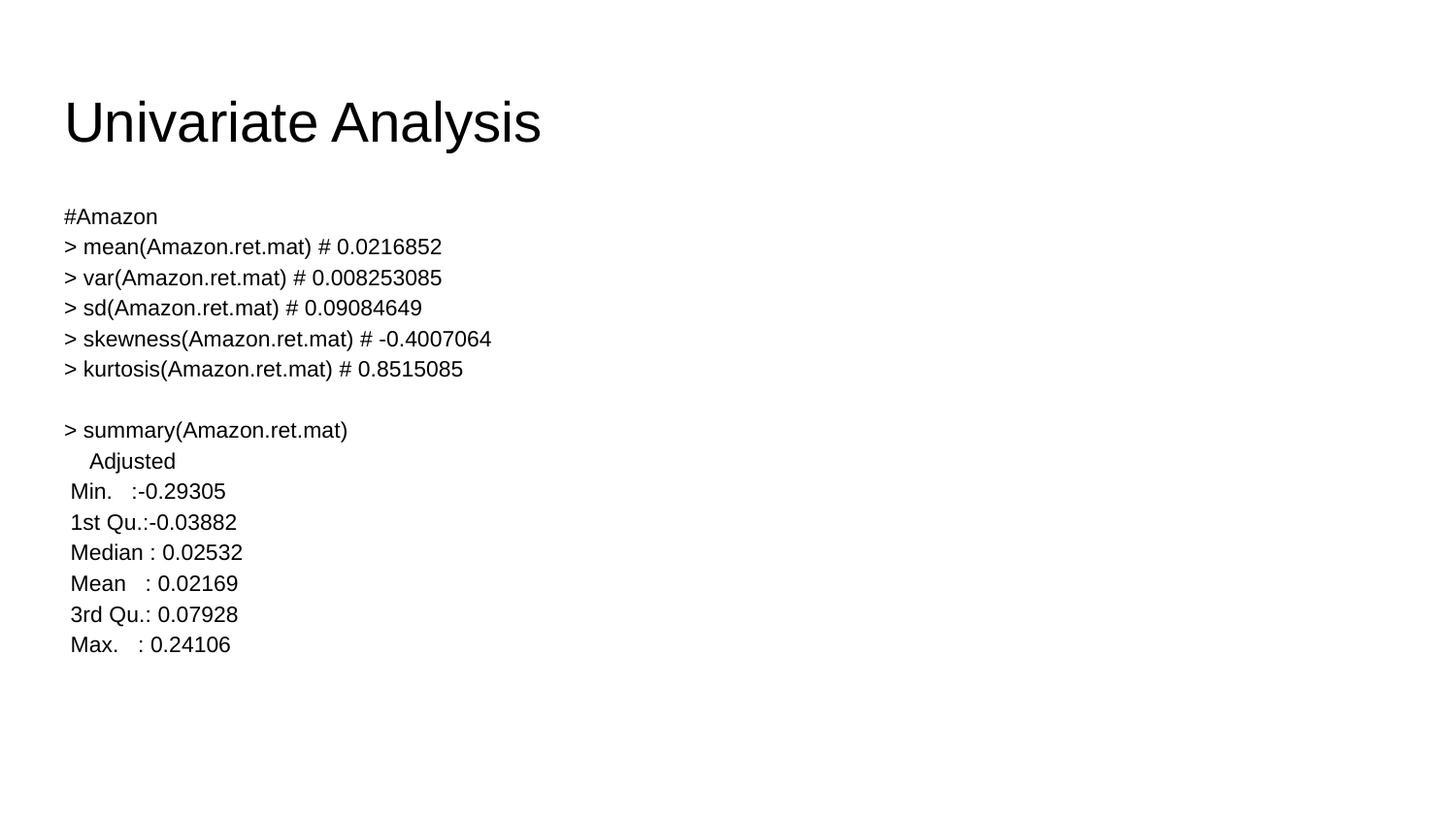

# Univariate Analysis
#Amazon
> mean(Amazon.ret.mat) # 0.0216852
> var(Amazon.ret.mat) # 0.008253085
> sd(Amazon.ret.mat) # 0.09084649
> skewness(Amazon.ret.mat) # -0.4007064
> kurtosis(Amazon.ret.mat) # 0.8515085

> summary(Amazon.ret.mat)
    Adjusted
 Min.   :-0.29305
 1st Qu.:-0.03882
 Median : 0.02532
 Mean   : 0.02169
 3rd Qu.: 0.07928
 Max.   : 0.24106